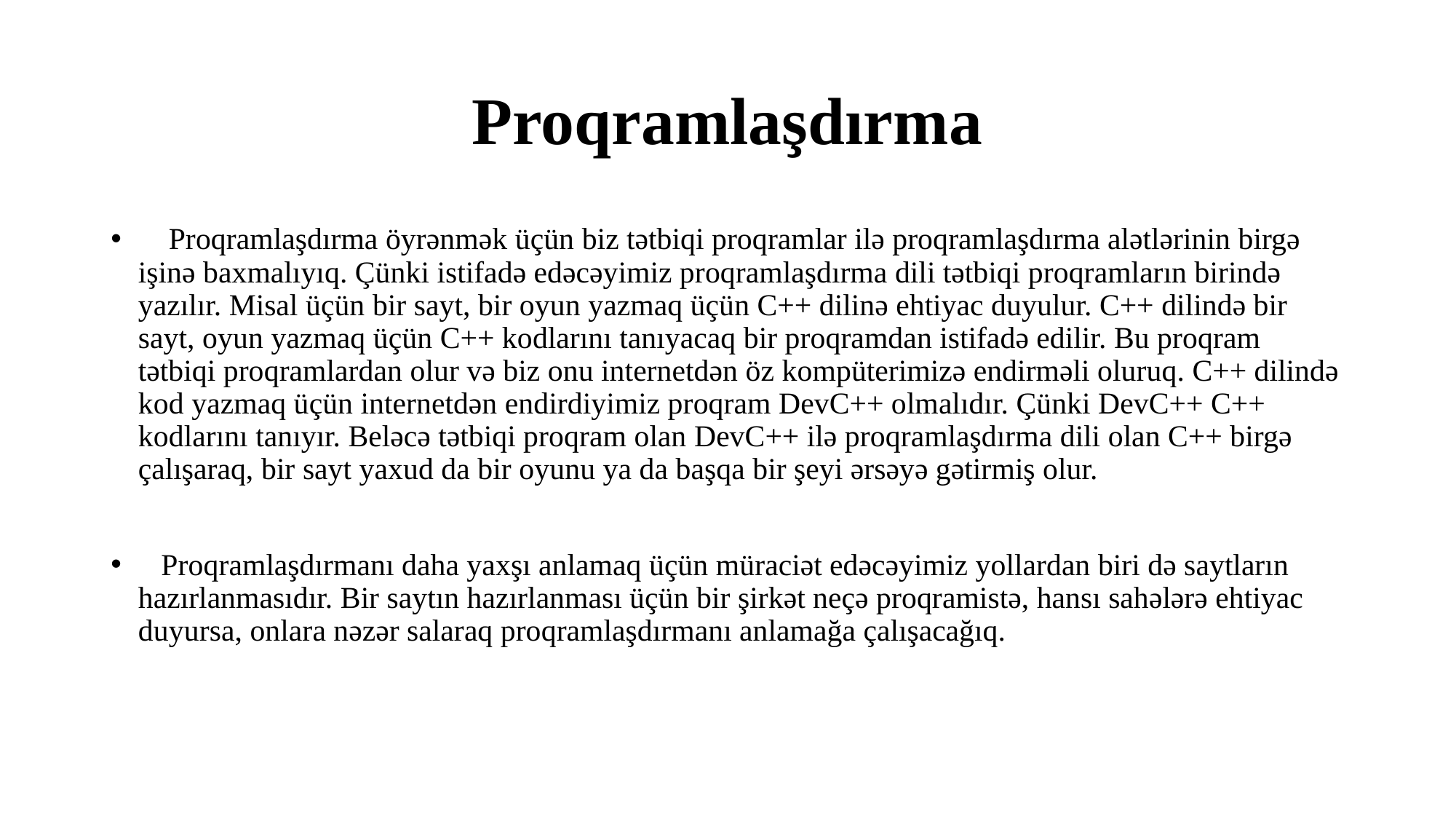

# Proqramlaşdırma
    Proqramlaşdırma öyrənmək üçün biz tətbiqi proqramlar ilə proqramlaşdırma alətlərinin birgə işinə baxmalıyıq. Çünki istifadə edəcəyimiz proqramlaşdırma dili tətbiqi proqramların birində yazılır. Misal üçün bir sayt, bir oyun yazmaq üçün C++ dilinə ehtiyac duyulur. C++ dilində bir sayt, oyun yazmaq üçün C++ kodlarını tanıyacaq bir proqramdan istifadə edilir. Bu proqram tətbiqi proqramlardan olur və biz onu internetdən öz kompüterimizə endirməli oluruq. C++ dilində kod yazmaq üçün internetdən endirdiyimiz proqram DevC++ olmalıdır. Çünki DevC++ C++ kodlarını tanıyır. Beləcə tətbiqi proqram olan DevC++ ilə proqramlaşdırma dili olan C++ birgə çalışaraq, bir sayt yaxud da bir oyunu ya da başqa bir şeyi ərsəyə gətirmiş olur.

   Proqramlaşdırmanı daha yaxşı anlamaq üçün müraciət edəcəyimiz yollardan biri də saytların hazırlanmasıdır. Bir saytın hazırlanması üçün bir şirkət neçə proqramistə, hansı sahələrə ehtiyac duyursa, onlara nəzər salaraq proqramlaşdırmanı anlamağa çalışacağıq.